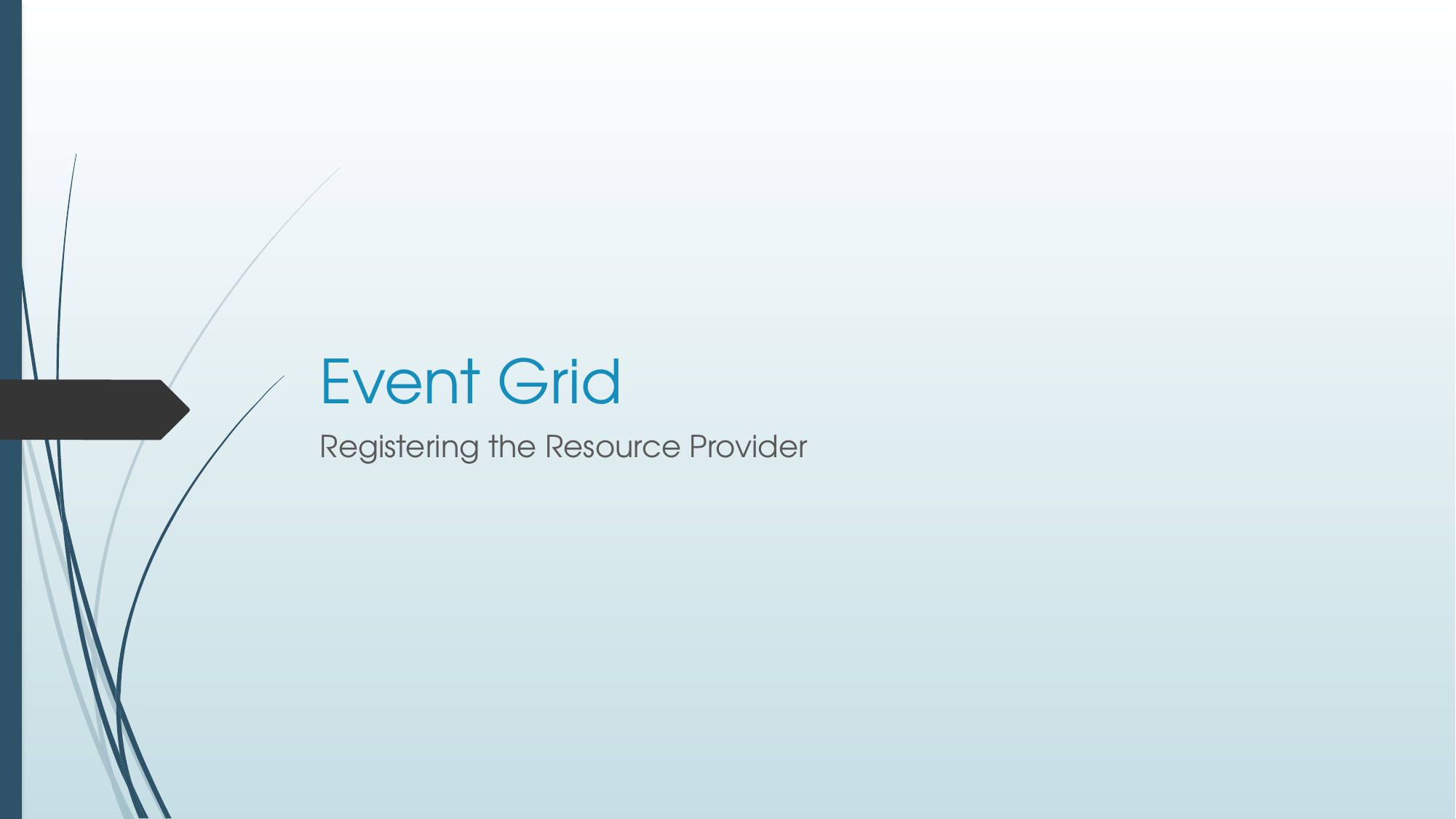

# Event Grid
Registering the Resource Provider